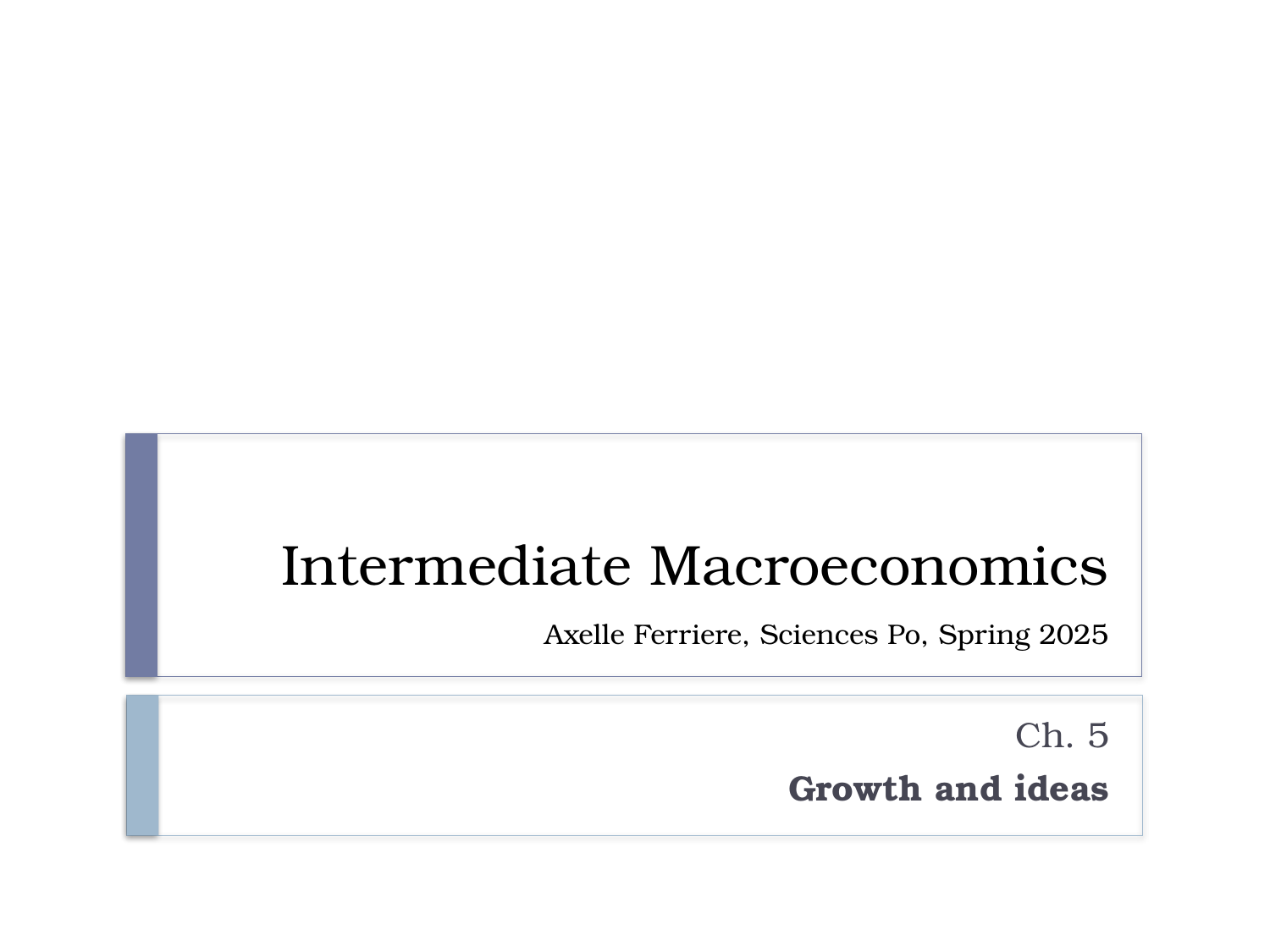

# Intermediate Macroeconomics Axelle Ferriere, Sciences Po, Spring 2025
Ch. 5
Growth and ideas